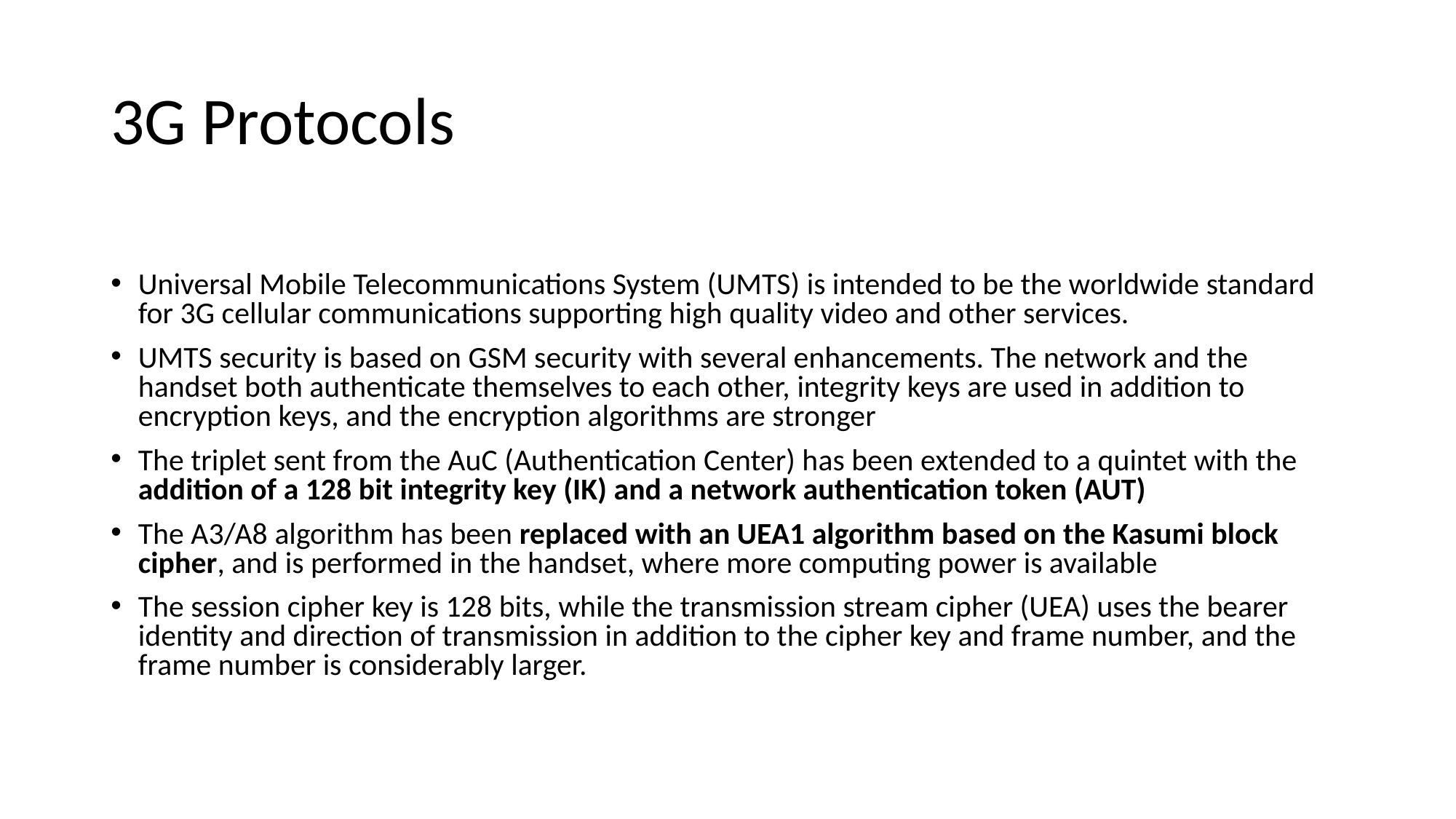

3G Protocols

Universal Mobile Telecommunications System (UMTS) is intended to be the worldwide standard for 3G cellular communications supporting high quality video and other services.
UMTS security is based on GSM security with several enhancements. The network and the handset both authenticate themselves to each other, integrity keys are used in addition to encryption keys, and the encryption algorithms are stronger
The triplet sent from the AuC (Authentication Center) has been extended to a quintet with the addition of a 128 bit integrity key (IK) and a network authentication token (AUT)
The A3/A8 algorithm has been replaced with an UEA1 algorithm based on the Kasumi block cipher, and is performed in the handset, where more computing power is available
The session cipher key is 128 bits, while the transmission stream cipher (UEA) uses the bearer identity and direction of transmission in addition to the cipher key and frame number, and the frame number is considerably larger.